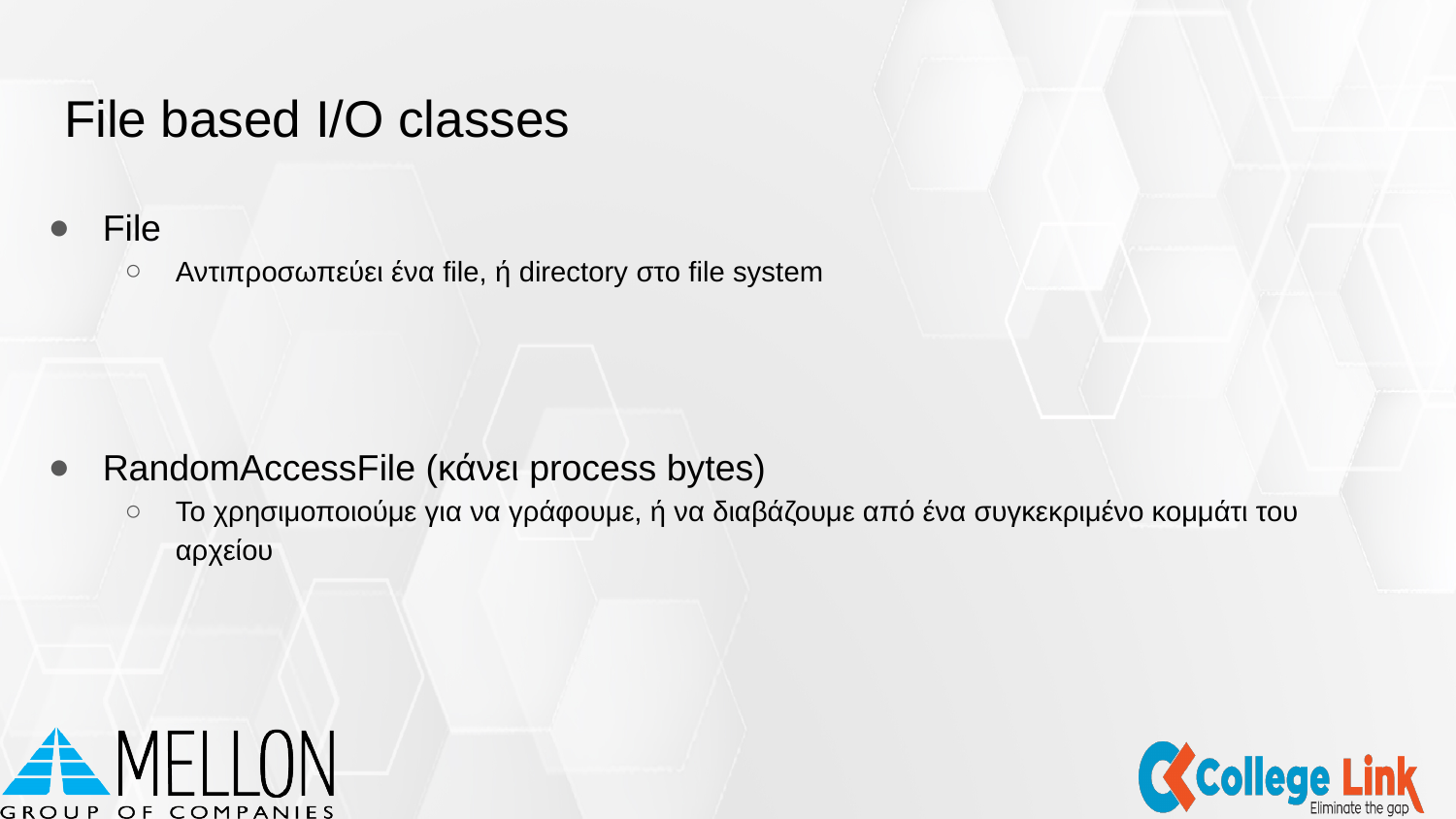

# File based I/O classes
File
Αντιπροσωπεύει ένα file, ή directory στο file system

RandomAccessFile (κάνει process bytes)
Το χρησιμοποιούμε για να γράφουμε, ή να διαβάζουμε από ένα συγκεκριμένο κομμάτι του αρχείου